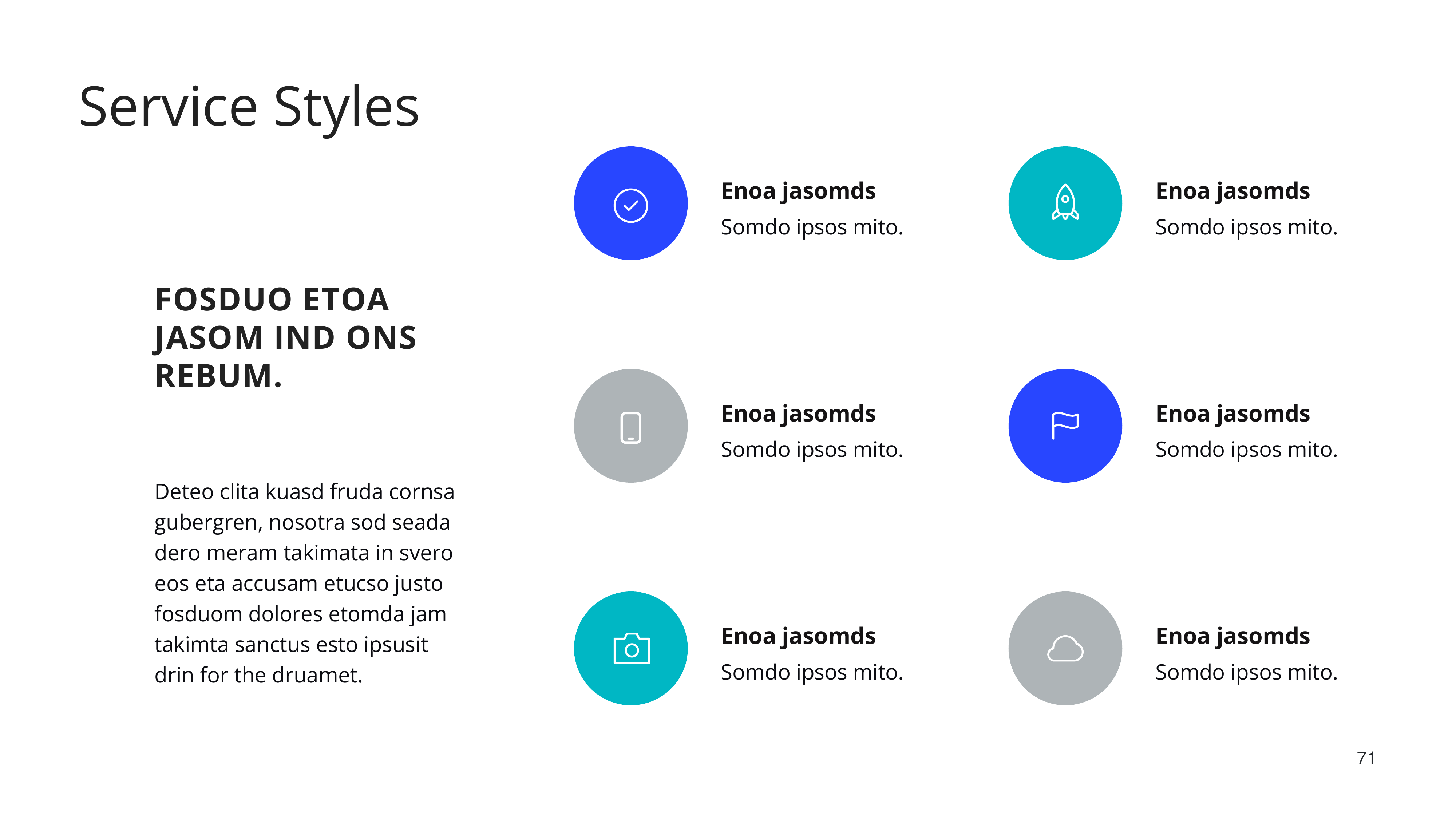

Service Styles

Enoa jasomds
Enoa jasomds

Somdo ipsos mito.
Somdo ipsos mito.
Fosduo etoa jasom IND ONS rebum.

Enoa jasomds
Enoa jasomds

Somdo ipsos mito.
Somdo ipsos mito.
Deteo clita kuasd fruda cornsa gubergren, nosotra sod seada dero meram takimata in svero eos eta accusam etucso justo fosduom dolores etomda jam takimta sanctus esto ipsusit drin for the druamet.

Enoa jasomds
Enoa jasomds

Somdo ipsos mito.
Somdo ipsos mito.
71